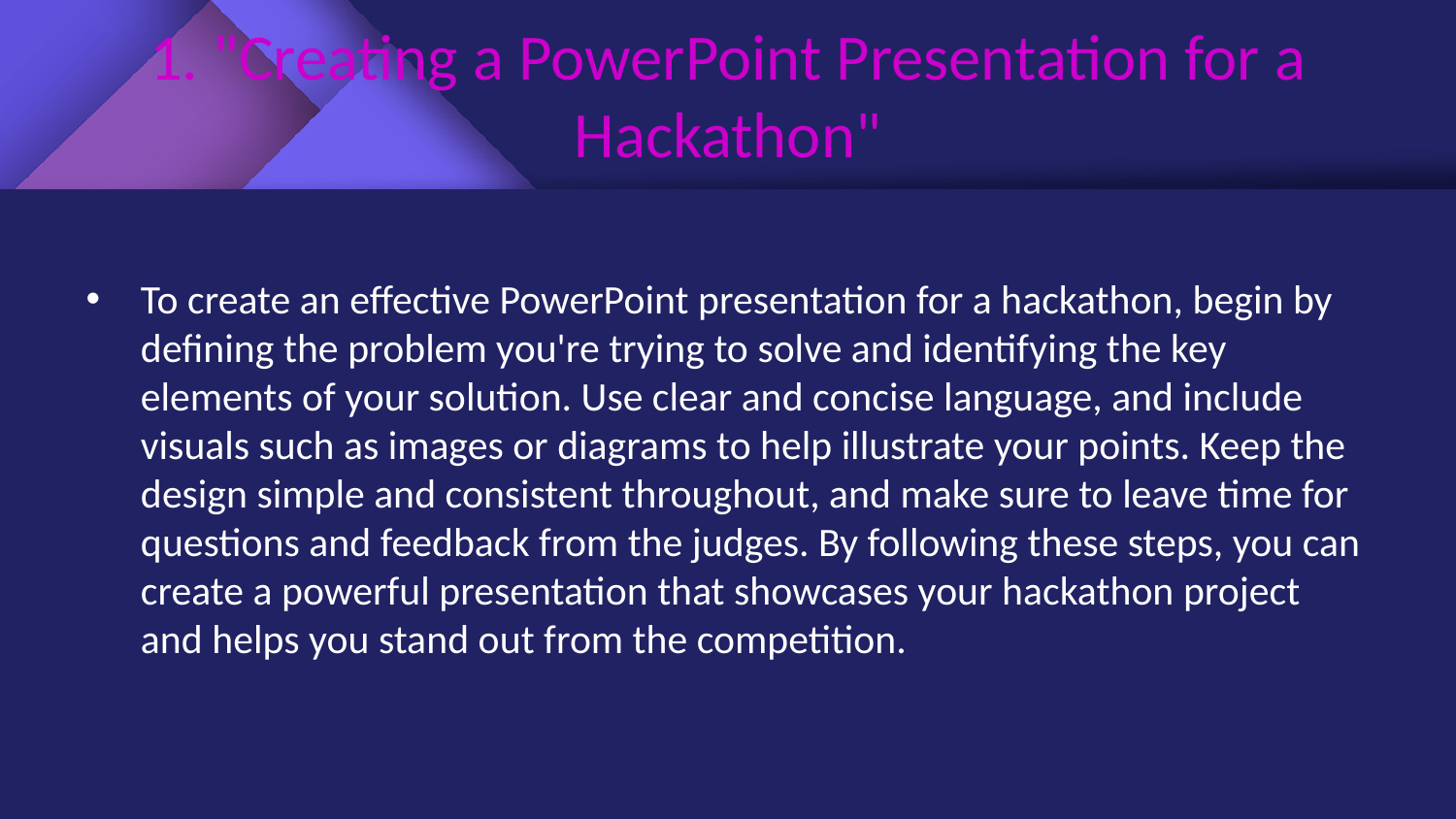

# 1. "Creating a PowerPoint Presentation for a Hackathon"

To create an effective PowerPoint presentation for a hackathon, begin by defining the problem you're trying to solve and identifying the key elements of your solution. Use clear and concise language, and include visuals such as images or diagrams to help illustrate your points. Keep the design simple and consistent throughout, and make sure to leave time for questions and feedback from the judges. By following these steps, you can create a powerful presentation that showcases your hackathon project and helps you stand out from the competition.